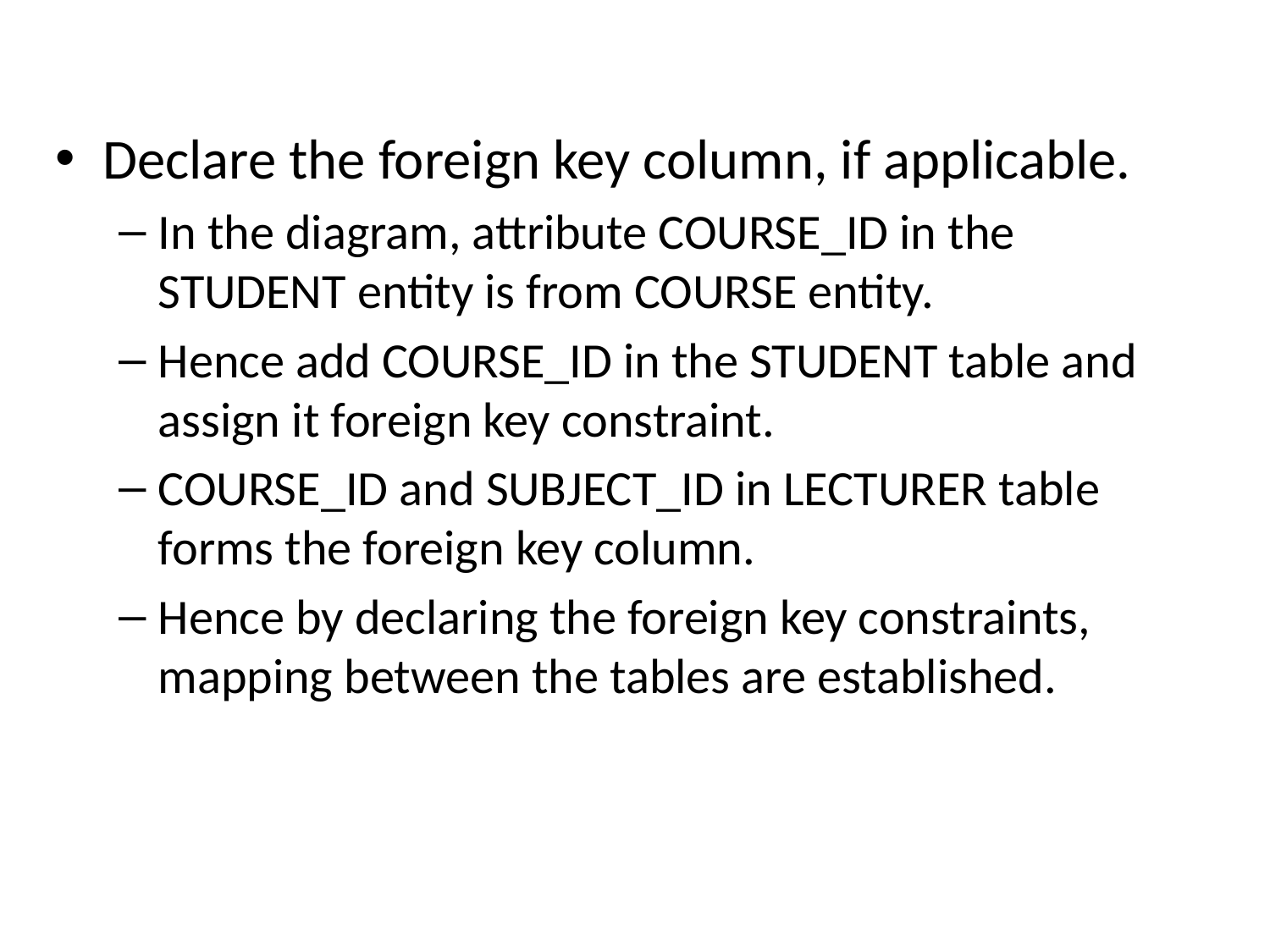

Declare the foreign key column, if applicable.
In the diagram, attribute COURSE_ID in the STUDENT entity is from COURSE entity.
Hence add COURSE_ID in the STUDENT table and assign it foreign key constraint.
COURSE_ID and SUBJECT_ID in LECTURER table forms the foreign key column.
Hence by declaring the foreign key constraints, mapping between the tables are established.